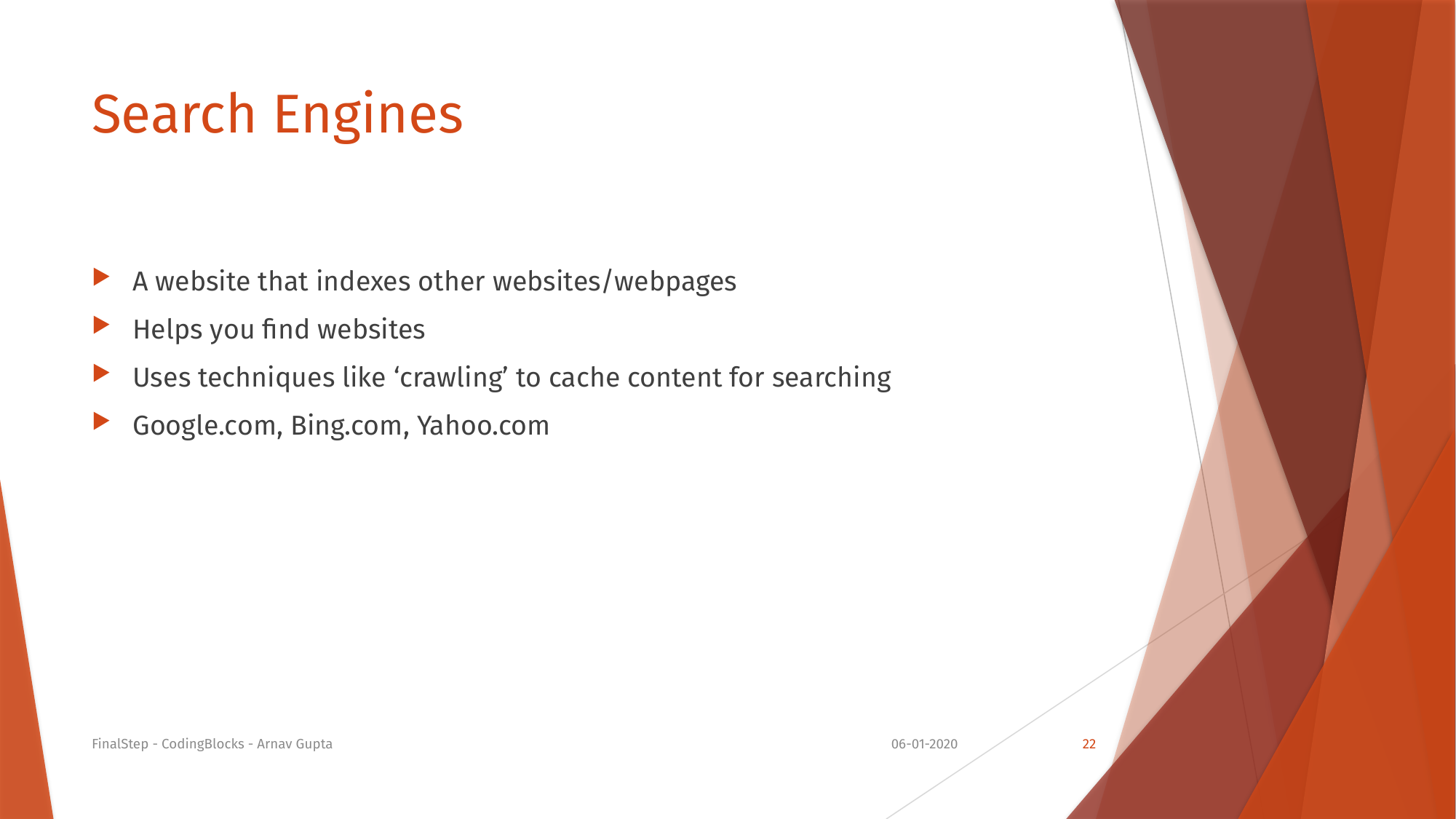

# Search Engines
A website that indexes other websites/webpages
Helps you find websites
Uses techniques like ‘crawling’ to cache content for searching
Google.com, Bing.com, Yahoo.com
FinalStep - CodingBlocks - Arnav Gupta
06-01-2020
22